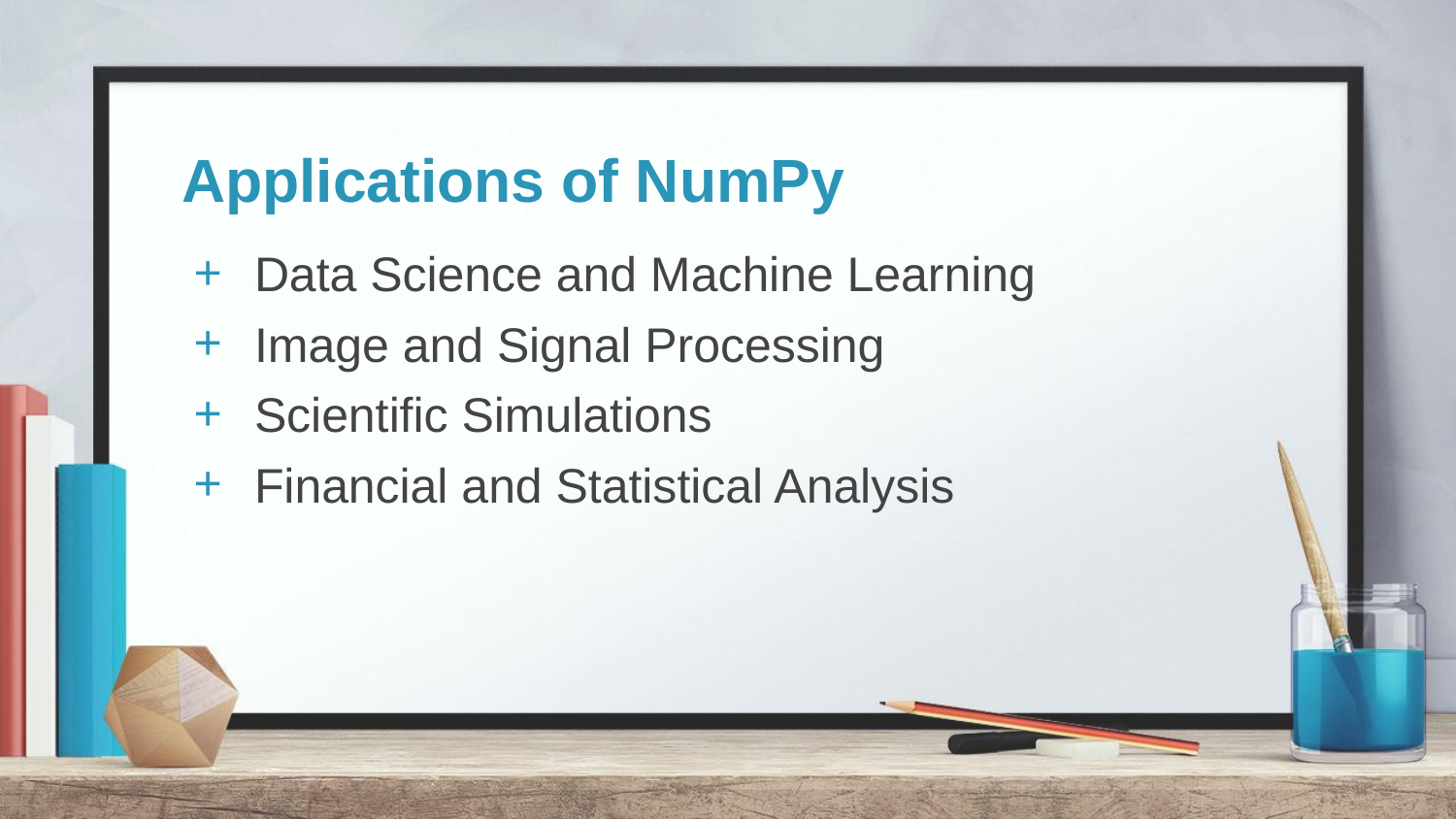

# Applications of NumPy
Data Science and Machine Learning
Image and Signal Processing
Scientific Simulations
Financial and Statistical Analysis